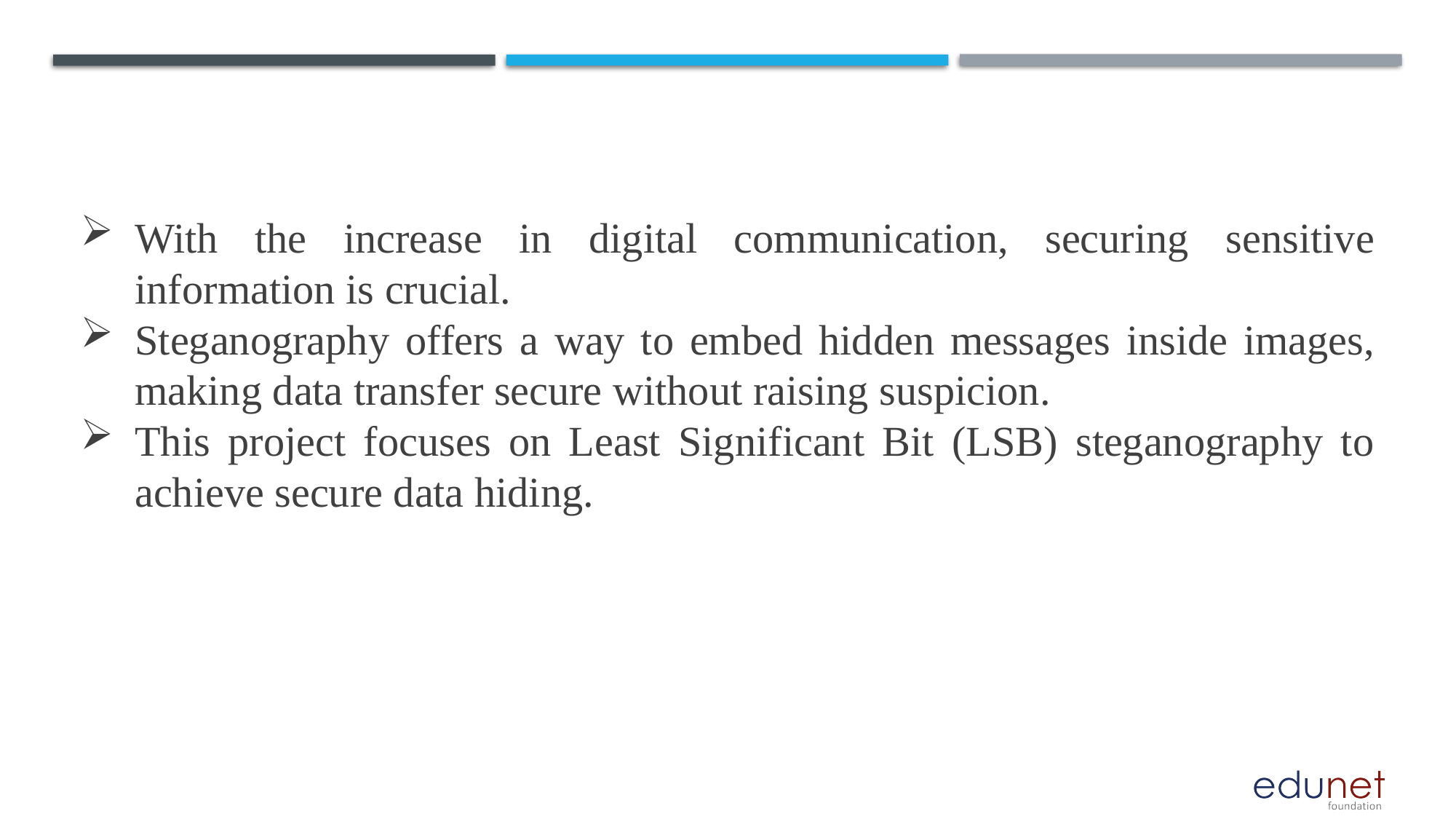

# With the increase in digital communication, securing sensitive information is crucial.
Steganography offers a way to embed hidden messages inside images, making data transfer secure without raising suspicion.
This project focuses on Least Significant Bit (LSB) steganography to achieve secure data hiding.